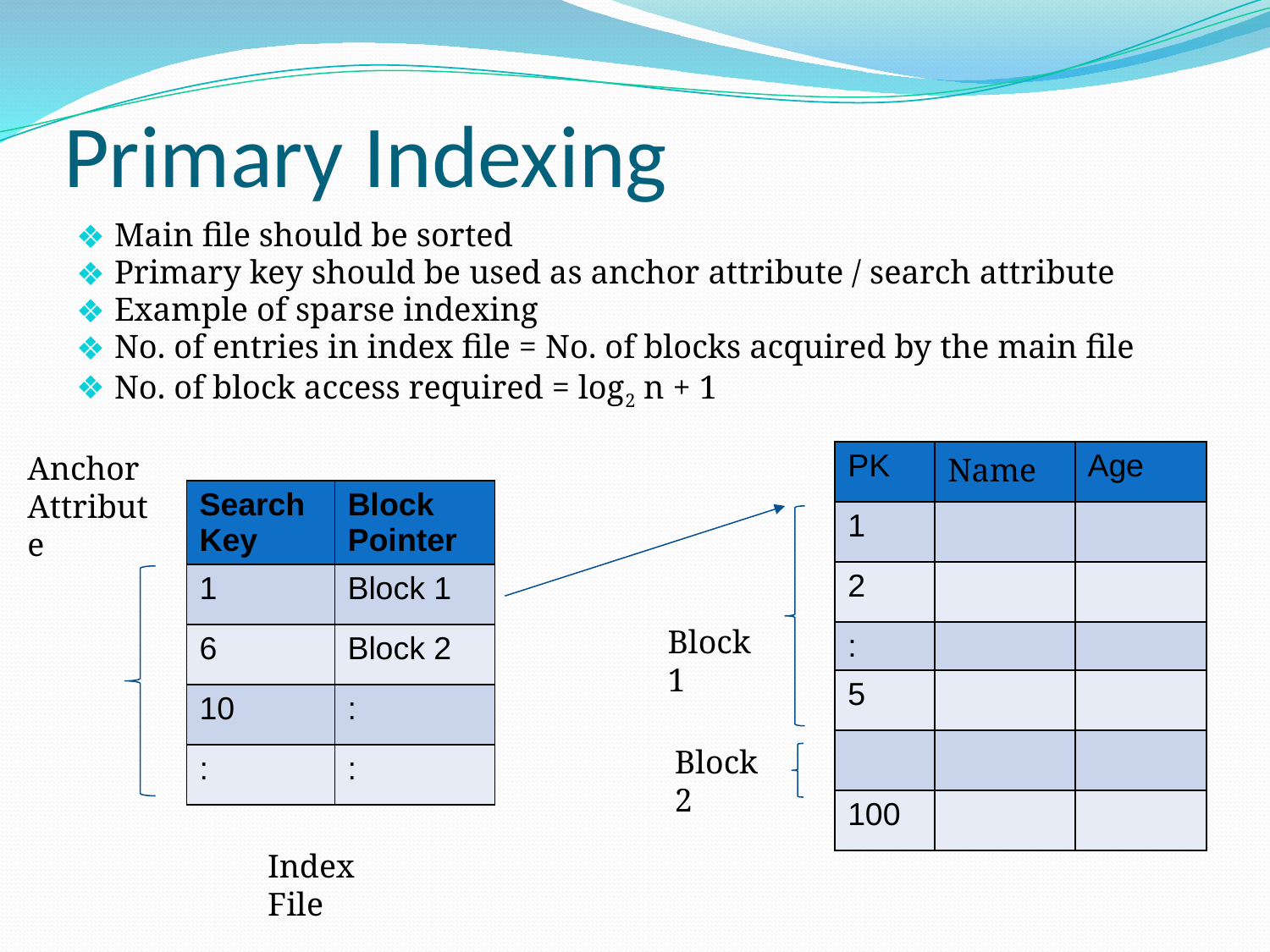

# Primary Indexing
Main file should be sorted
Primary key should be used as anchor attribute / search attribute
Example of sparse indexing
No. of entries in index file = No. of blocks acquired by the main file
No. of block access required = log2 n + 1
Anchor Attribute
| PK | Name | Age |
| --- | --- | --- |
| 1 |  |  |
| 2 |  |  |
| : |  |  |
| 5 |  |  |
|  |  |  |
| 100 |  |  |
| Search Key | Block Pointer |
| --- | --- |
| 1 | Block 1 |
| 6 | Block 2 |
| 10 | : |
| : | : |

Block 1
Block 2

Index File